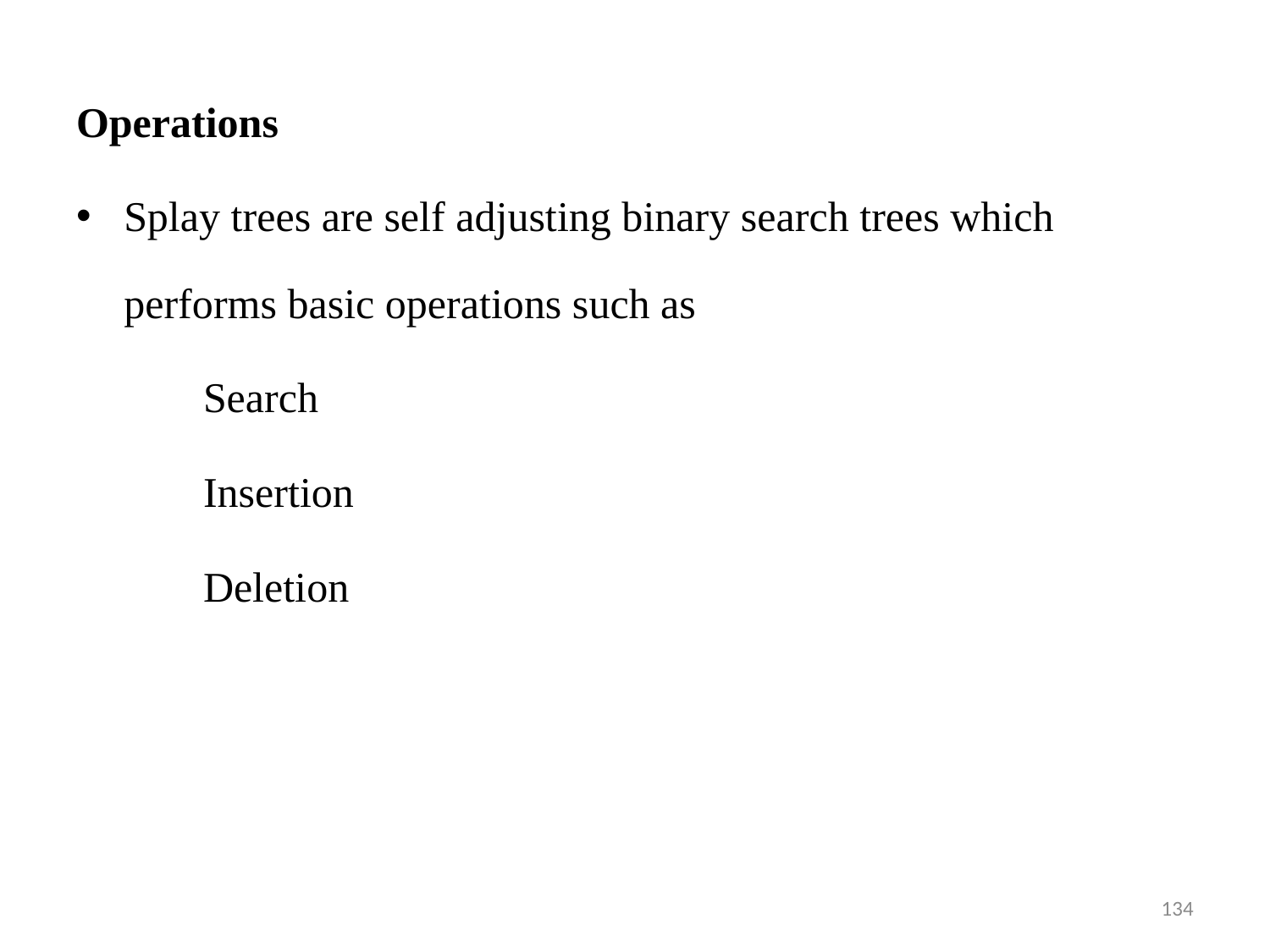

Operations
Splay trees are self adjusting binary search trees which performs basic operations such as
	Search
	Insertion
	Deletion

134